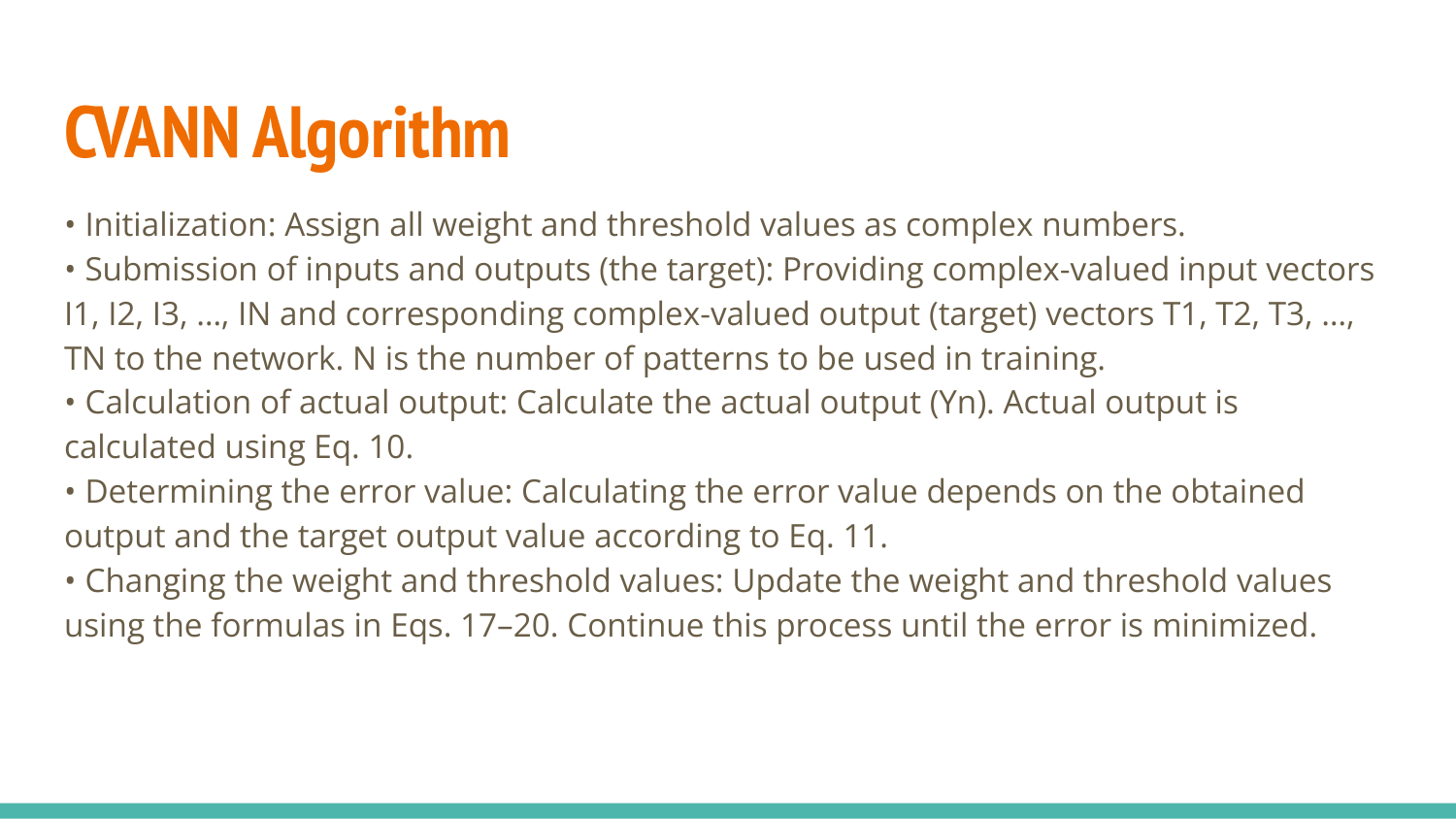

# CVANN Algorithm
• Initialization: Assign all weight and threshold values as complex numbers.
• Submission of inputs and outputs (the target): Providing complex-valued input vectors I1, I2, I3, …, IN and corresponding complex-valued output (target) vectors T1, T2, T3, …, TN to the network. N is the number of patterns to be used in training.
• Calculation of actual output: Calculate the actual output (Yn). Actual output is calculated using Eq. 10.
• Determining the error value: Calculating the error value depends on the obtained output and the target output value according to Eq. 11.
• Changing the weight and threshold values: Update the weight and threshold values using the formulas in Eqs. 17–20. Continue this process until the error is minimized.